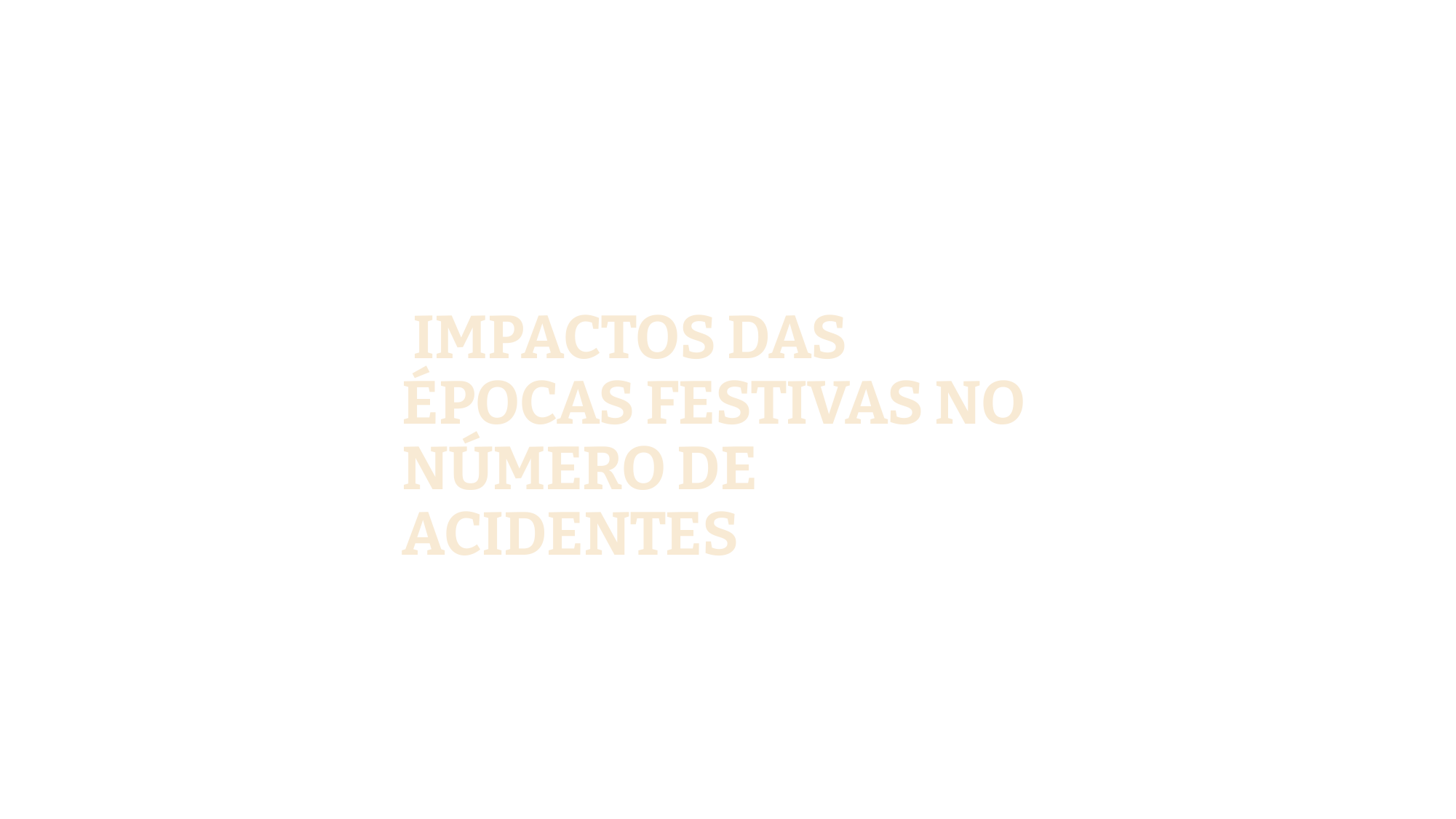

# Impactos das épocas festivas no número de acidentes